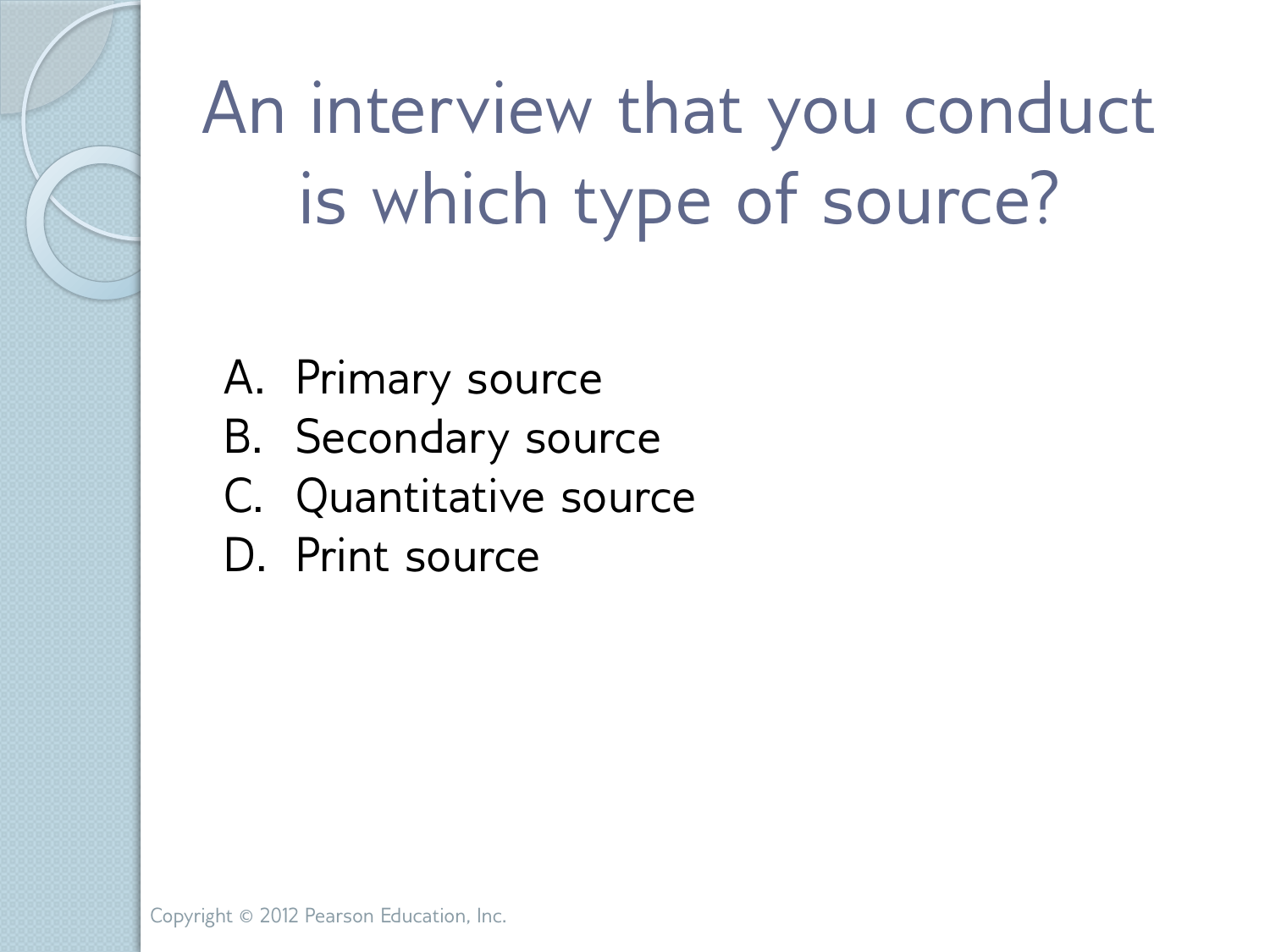

An interview that you conduct is which type of source?
Primary source
Secondary source
Quantitative source
Print source

Copyright © 2012 Pearson Education, Inc.